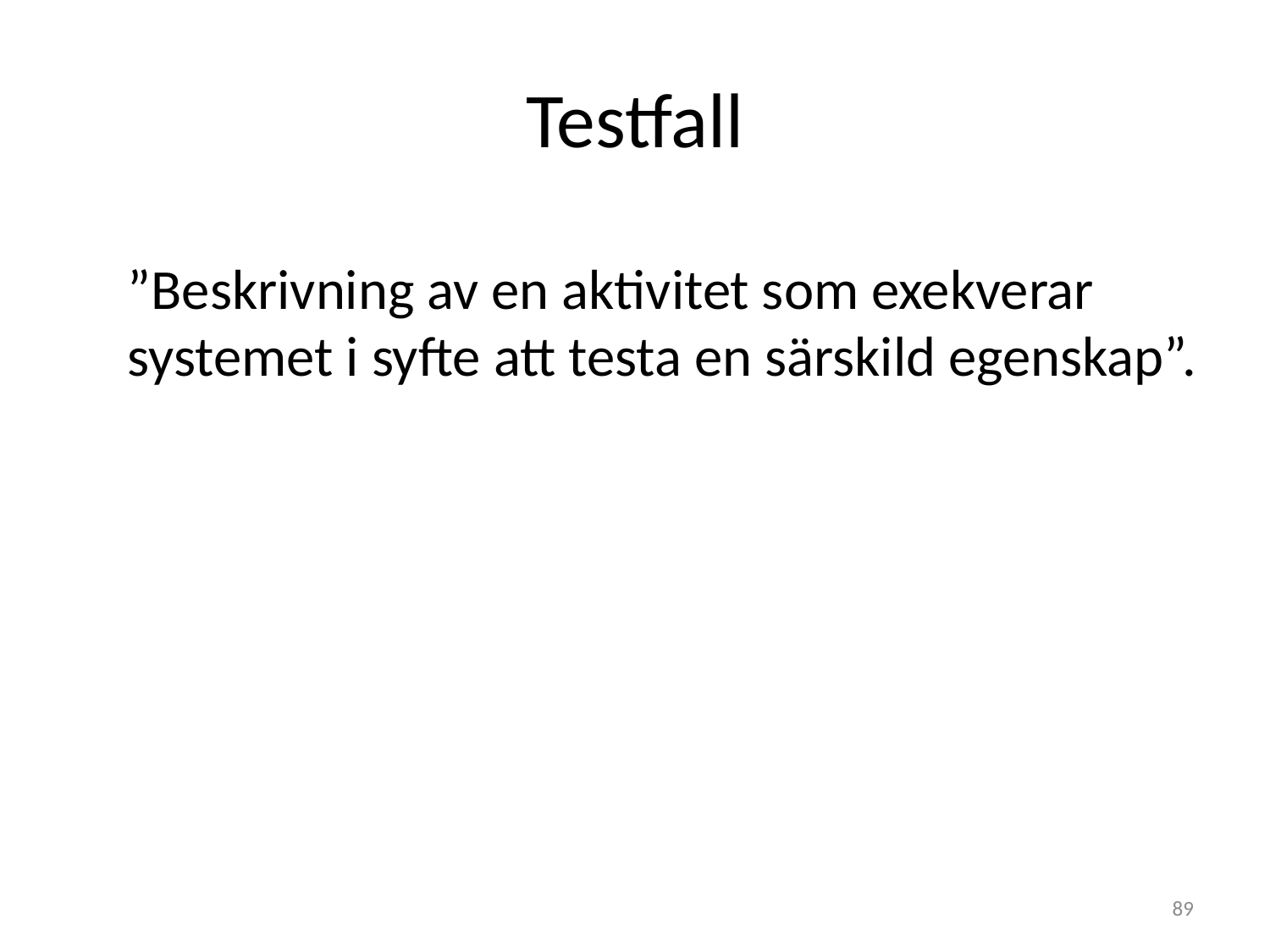

# Testfall
”Beskrivning av en aktivitet som exekverar systemet i syfte att testa en särskild egenskap”.
89